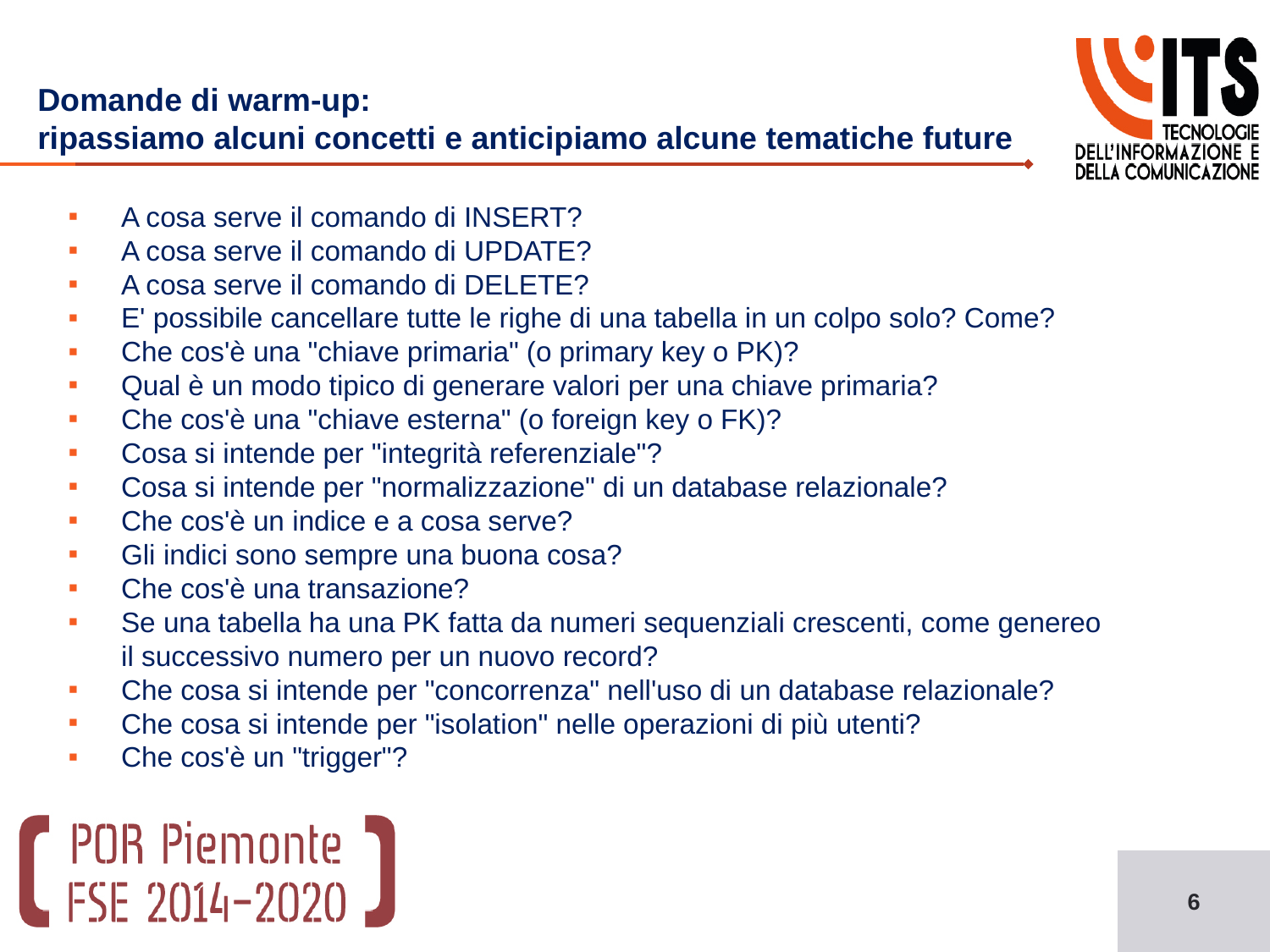

# Domande di warm-up: ripassiamo alcuni concetti e anticipiamo alcune tematiche future
A cosa serve il comando di INSERT?
A cosa serve il comando di UPDATE?
A cosa serve il comando di DELETE?
E' possibile cancellare tutte le righe di una tabella in un colpo solo? Come?
Che cos'è una "chiave primaria" (o primary key o PK)?
Qual è un modo tipico di generare valori per una chiave primaria?
Che cos'è una "chiave esterna" (o foreign key o FK)?
Cosa si intende per "integrità referenziale"?
Cosa si intende per "normalizzazione" di un database relazionale?
Che cos'è un indice e a cosa serve?
Gli indici sono sempre una buona cosa?
Che cos'è una transazione?
Se una tabella ha una PK fatta da numeri sequenziali crescenti, come genereo il successivo numero per un nuovo record?
Che cosa si intende per "concorrenza" nell'uso di un database relazionale?
Che cosa si intende per "isolation" nelle operazioni di più utenti?
Che cos'è un "trigger"?

6